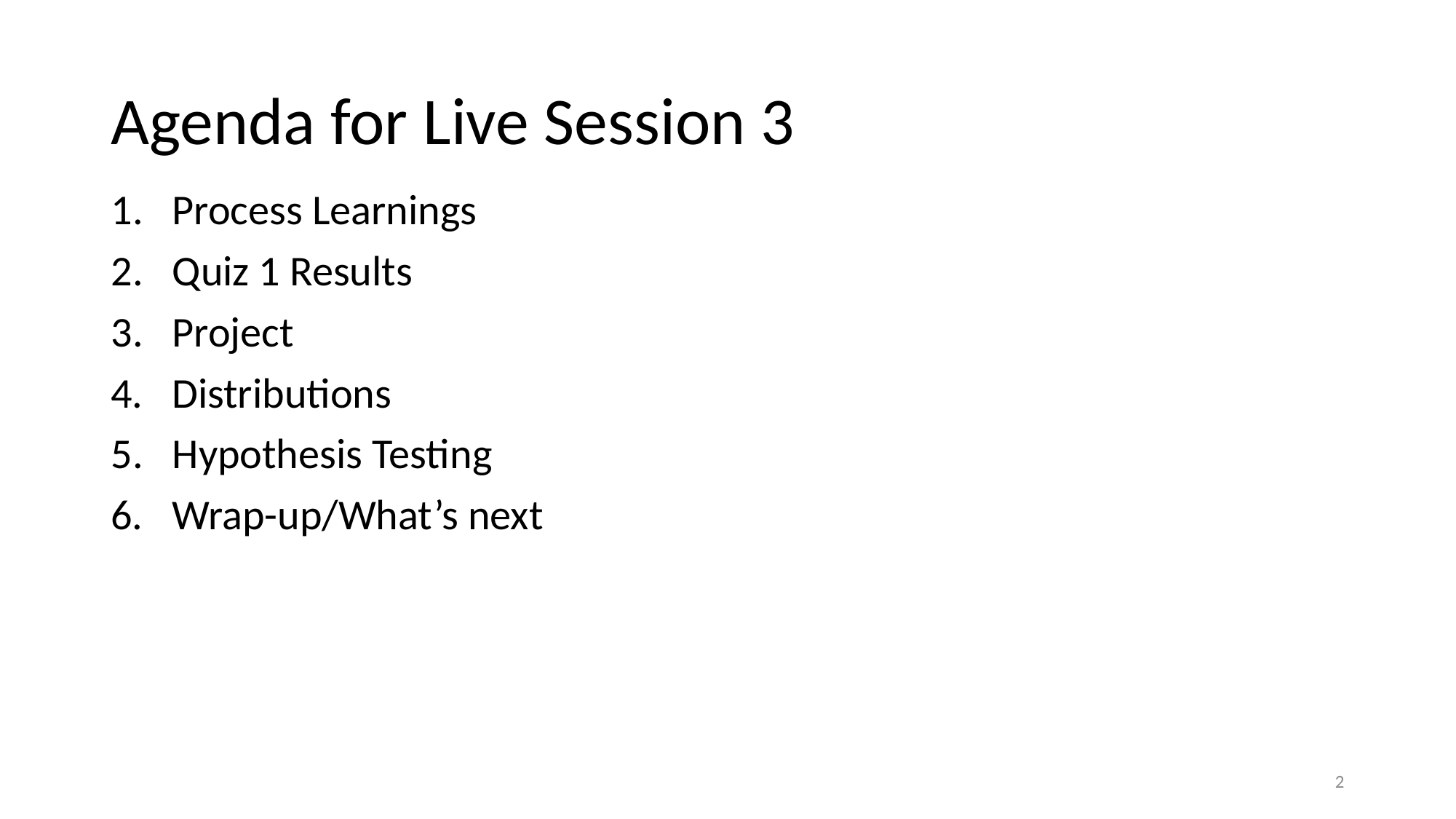

# Agenda for Live Session 3
Process Learnings
Quiz 1 Results
Project
4.   Distributions
Hypothesis Testing
6.   Wrap-up/What’s next
2